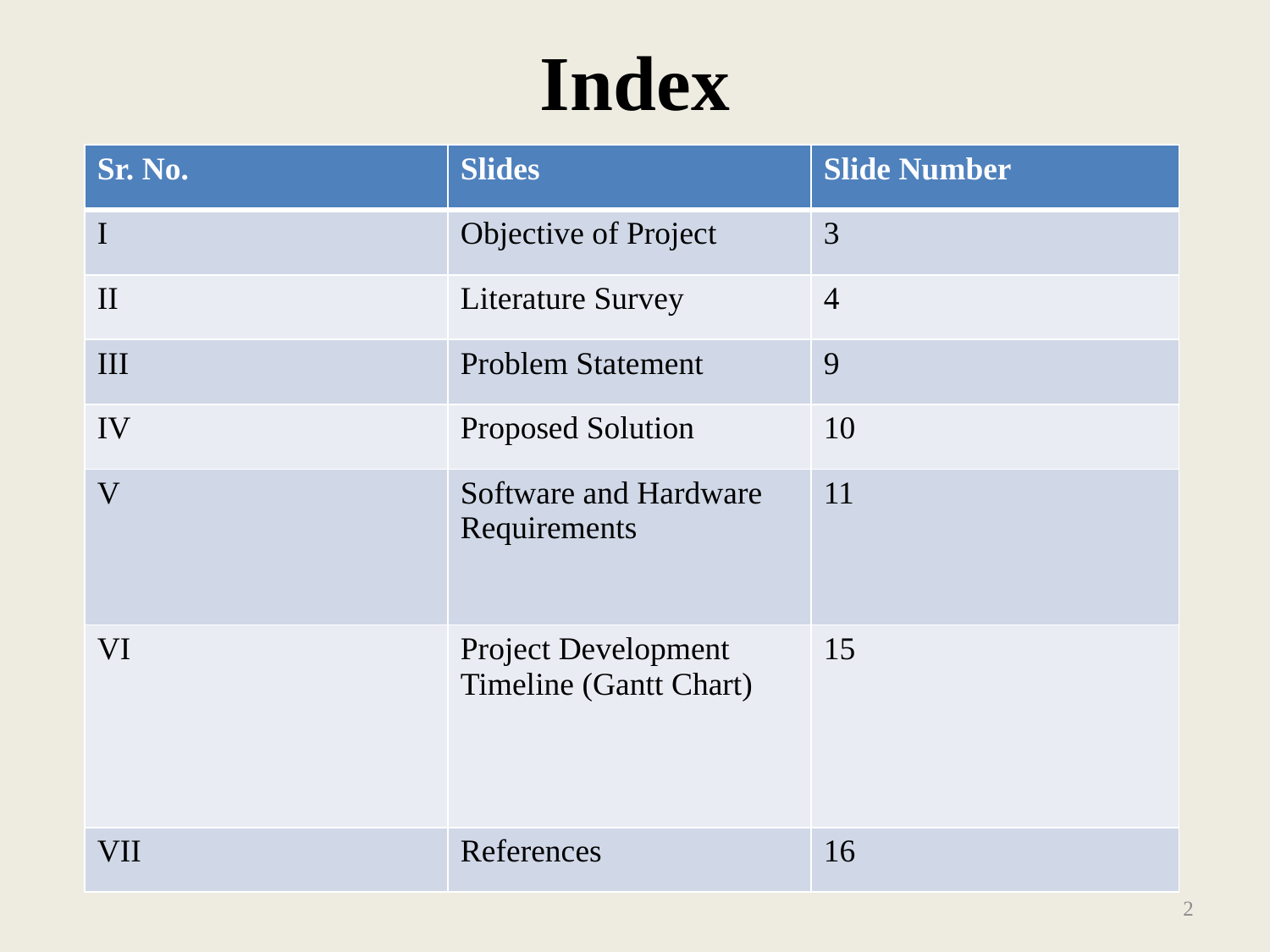

# Index
| Sr. No. | Slides | Slide Number |
| --- | --- | --- |
| I | Objective of Project | 3 |
| II | Literature Survey | 4 |
| III | Problem Statement | 9 |
| IV | Proposed Solution | 10 |
| V | Software and Hardware Requirements | 11 |
| VI | Project Development Timeline (Gantt Chart) | 15 |
| VII | References | 16 |
2